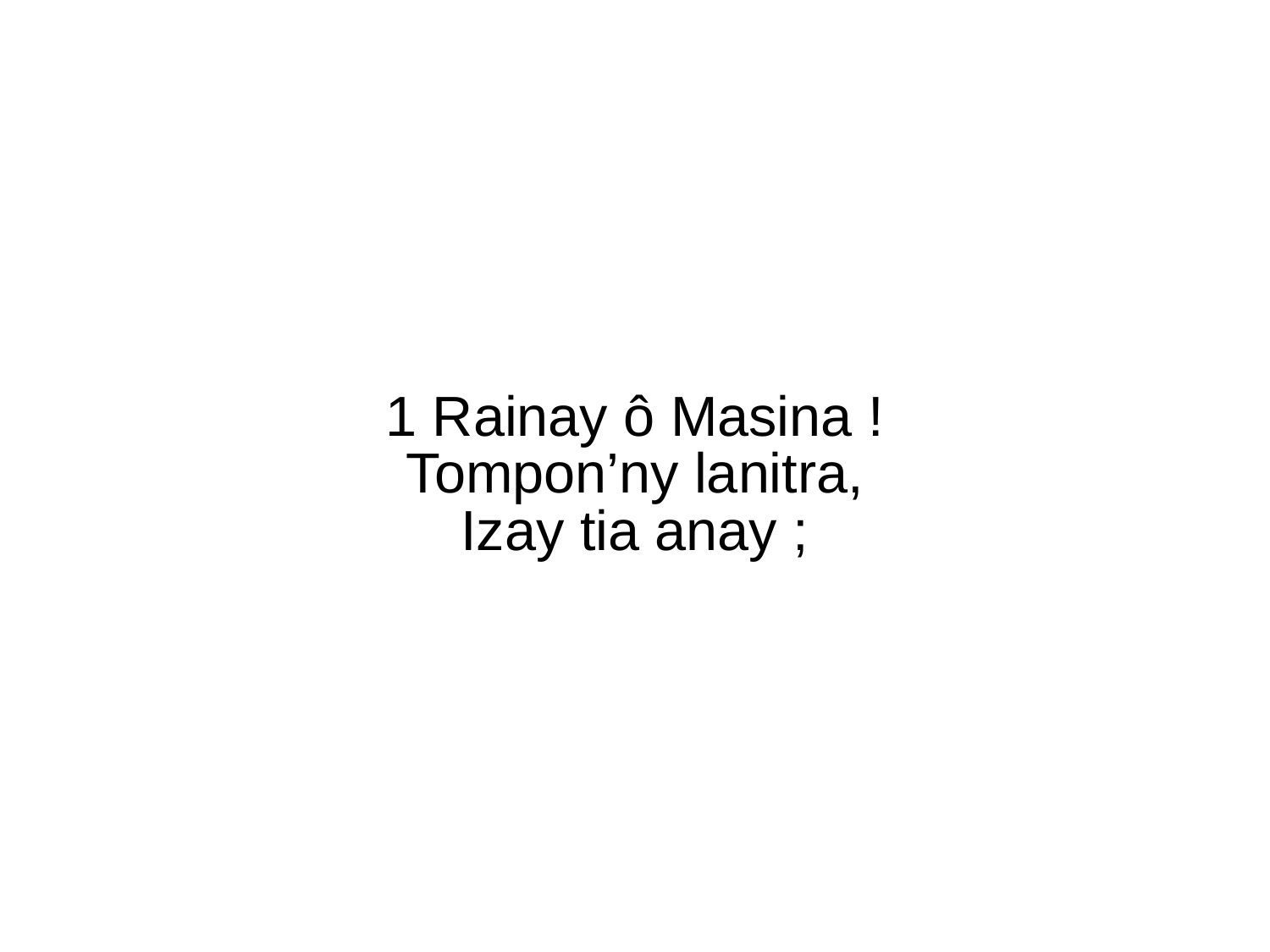

1 Rainay ô Masina !
Tompon’ny lanitra,
Izay tia anay ;